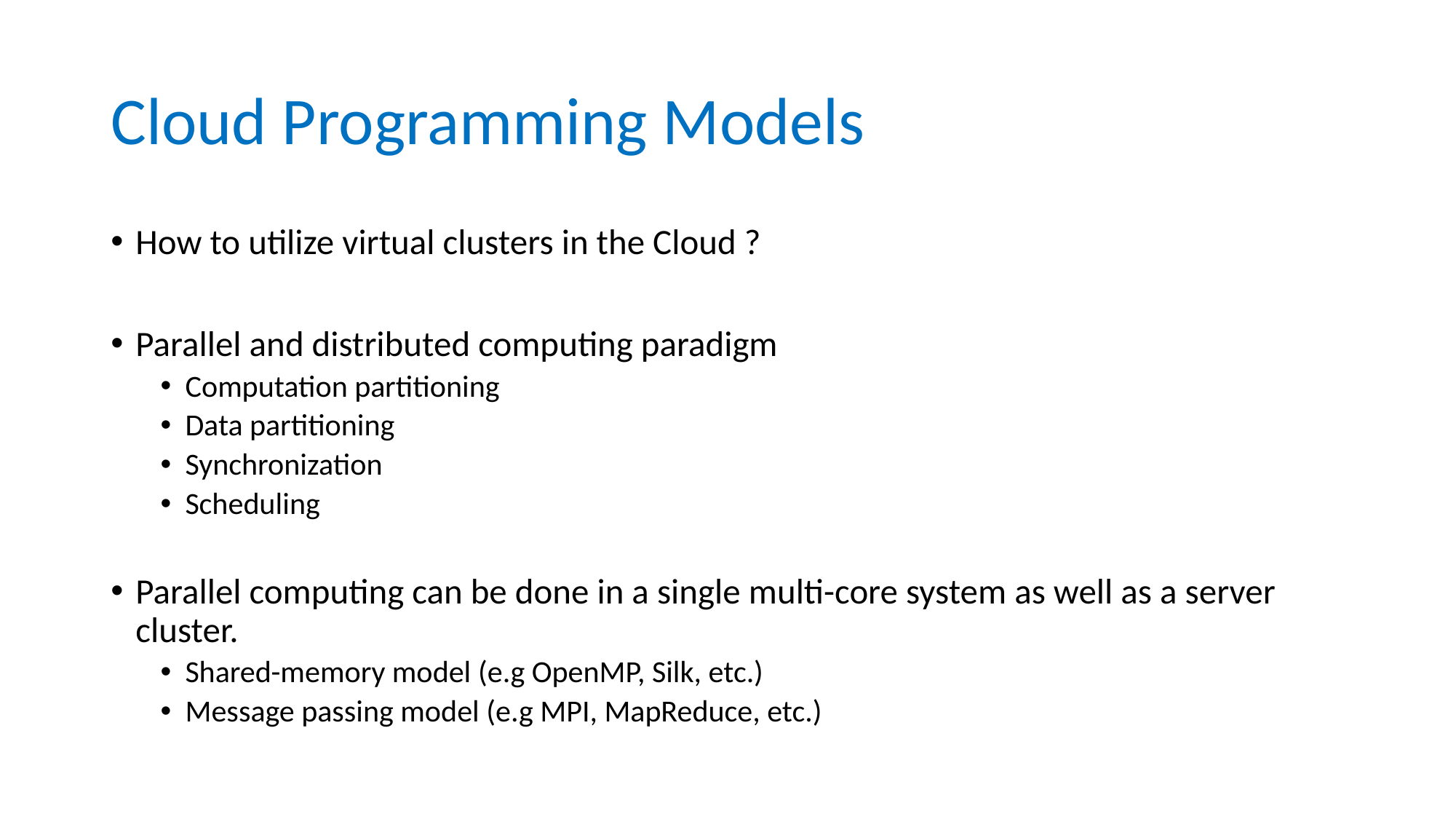

# Cloud Programming Models
How to utilize virtual clusters in the Cloud ?

Parallel and distributed computing paradigm
Computation partitioning
Data partitioning
Synchronization
Scheduling

Parallel computing can be done in a single multi-core system as well as a server cluster.
Shared-memory model (e.g OpenMP, Silk, etc.)
Message passing model (e.g MPI, MapReduce, etc.)